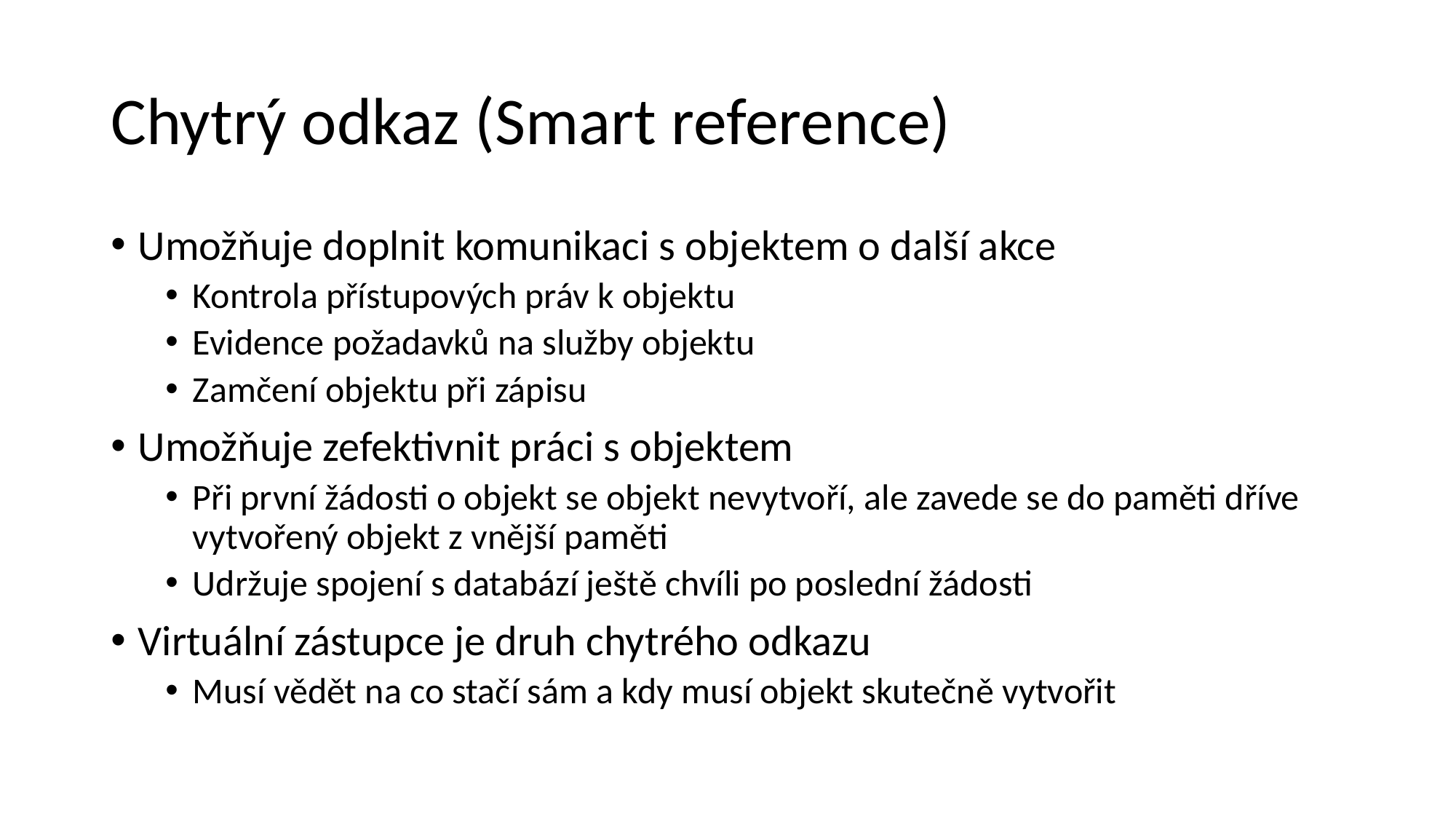

# Chytrý odkaz (Smart reference)
Umožňuje doplnit komunikaci s objektem o další akce
Kontrola přístupových práv k objektu
Evidence požadavků na služby objektu
Zamčení objektu při zápisu
Umožňuje zefektivnit práci s objektem
Při první žádosti o objekt se objekt nevytvoří, ale zavede se do paměti dříve vytvořený objekt z vnější paměti
Udržuje spojení s databází ještě chvíli po poslední žádosti
Virtuální zástupce je druh chytrého odkazu
Musí vědět na co stačí sám a kdy musí objekt skutečně vytvořit